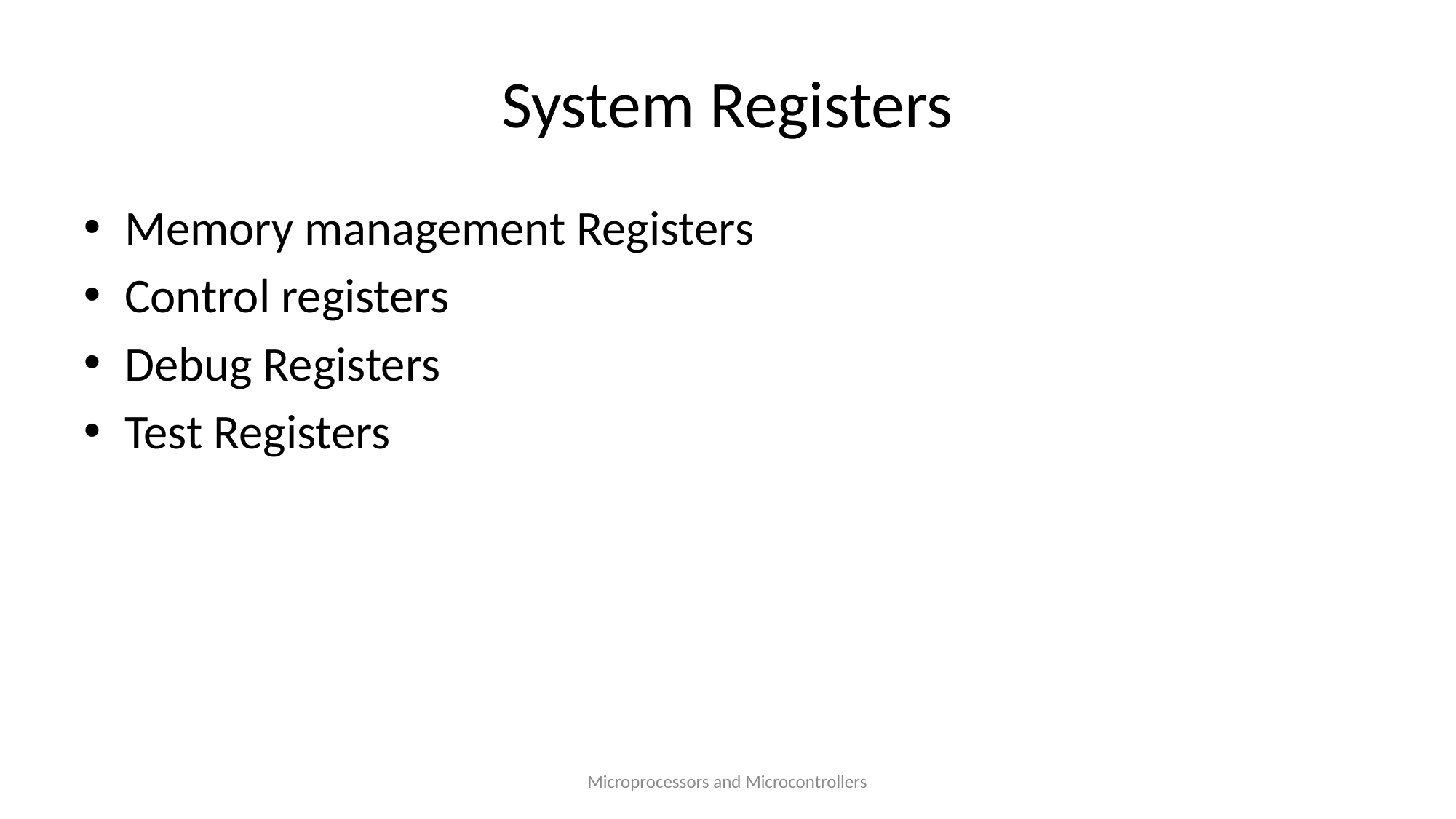

# System Registers
Memory management Registers
Control registers
Debug Registers
Test Registers
Microprocessors and Microcontrollers